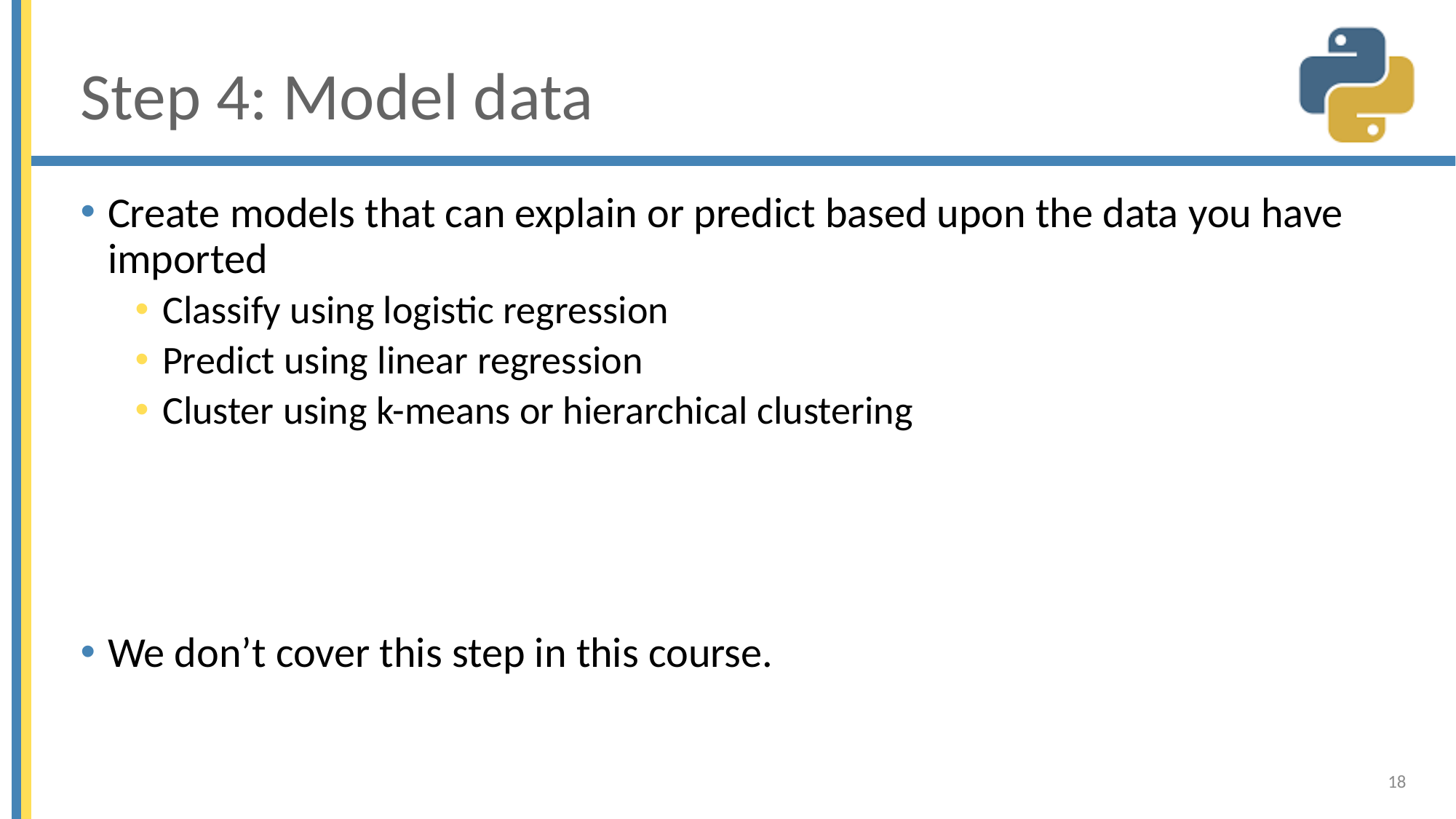

# Step 4: Model data
Create models that can explain or predict based upon the data you have imported
Classify using logistic regression
Predict using linear regression
Cluster using k-means or hierarchical clustering

We don’t cover this step in this course.
18